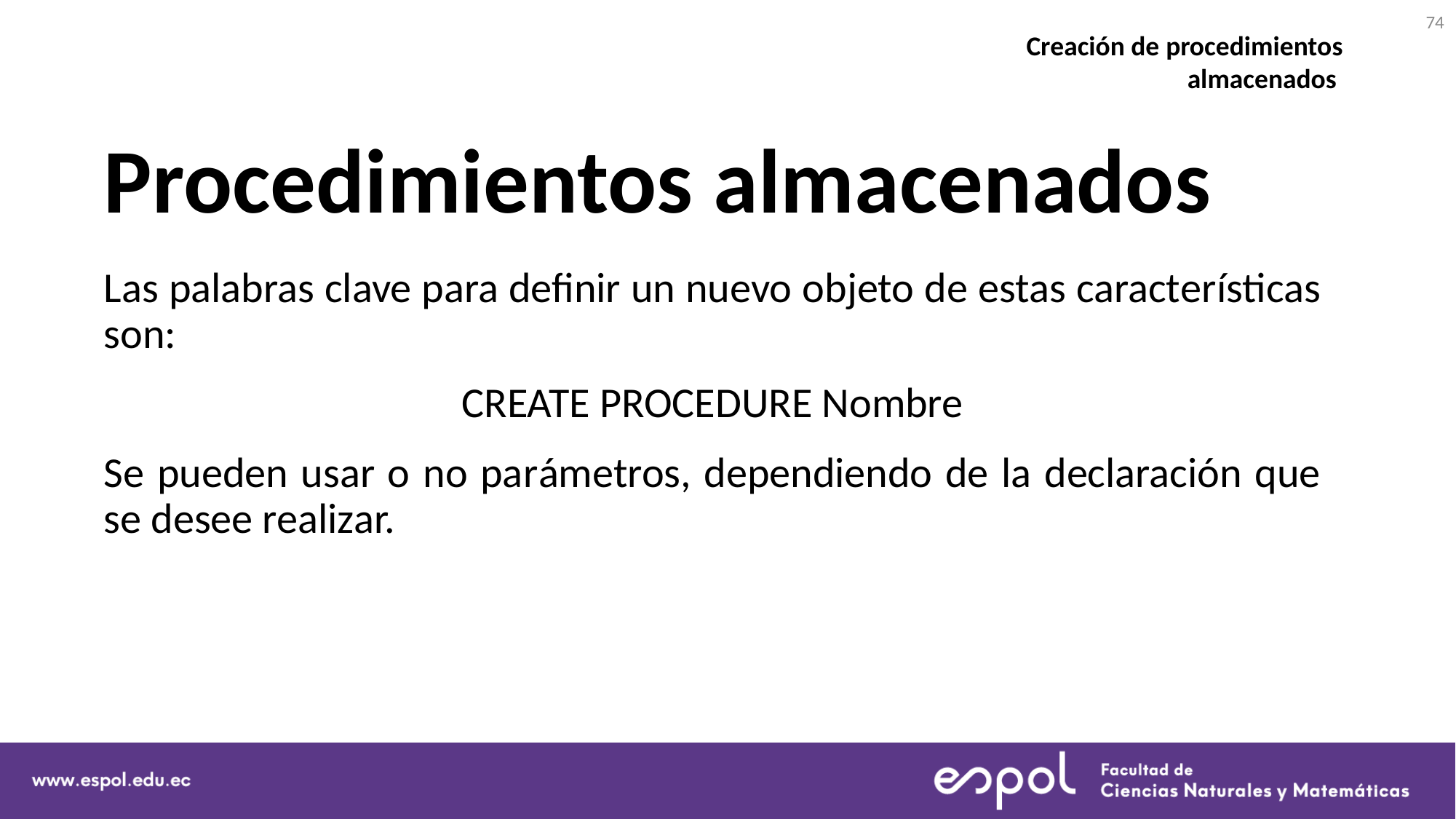

74
Creación de procedimientos almacenados
# Procedimientos almacenados
Las palabras clave para definir un nuevo objeto de estas características son:
CREATE PROCEDURE Nombre
Se pueden usar o no parámetros, dependiendo de la declaración que se desee realizar.